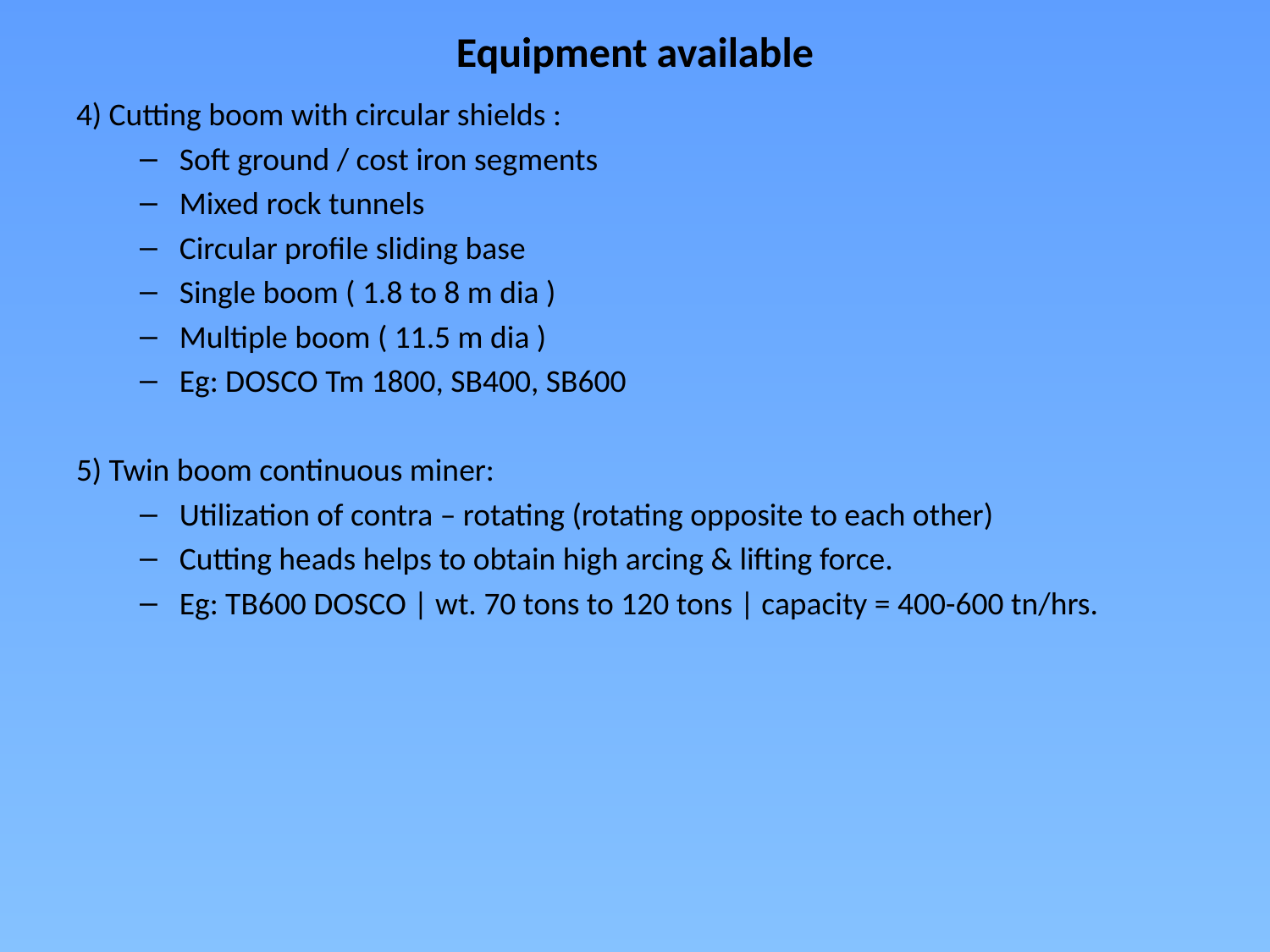

# Equipment available
4) Cutting boom with circular shields :
Soft ground / cost iron segments
Mixed rock tunnels
Circular profile sliding base
Single boom ( 1.8 to 8 m dia )
Multiple boom ( 11.5 m dia )
Eg: DOSCO Tm 1800, SB400, SB600

5) Twin boom continuous miner:
Utilization of contra – rotating (rotating opposite to each other)
Cutting heads helps to obtain high arcing & lifting force.
Eg: TB600 DOSCO | wt. 70 tons to 120 tons | capacity = 400-600 tn/hrs.